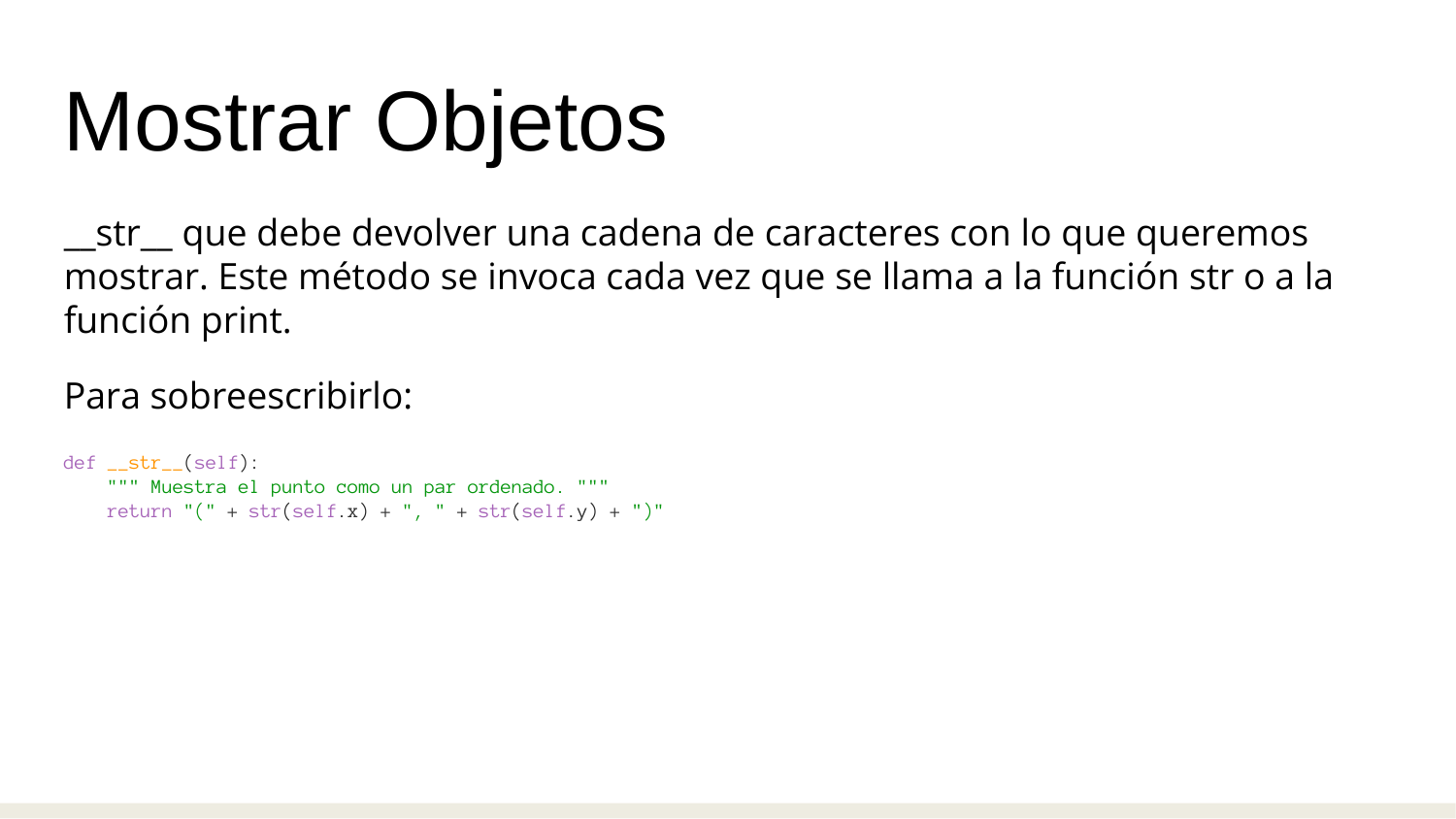

Mostrar Objetos
__str__ que debe devolver una cadena de caracteres con lo que queremos mostrar. Este método se invoca cada vez que se llama a la función str o a la función print.
Para sobreescribirlo:
def __str__(self):
    """ Muestra el punto como un par ordenado. """
    return "(" + str(self.x) + ", " + str(self.y) + ")"